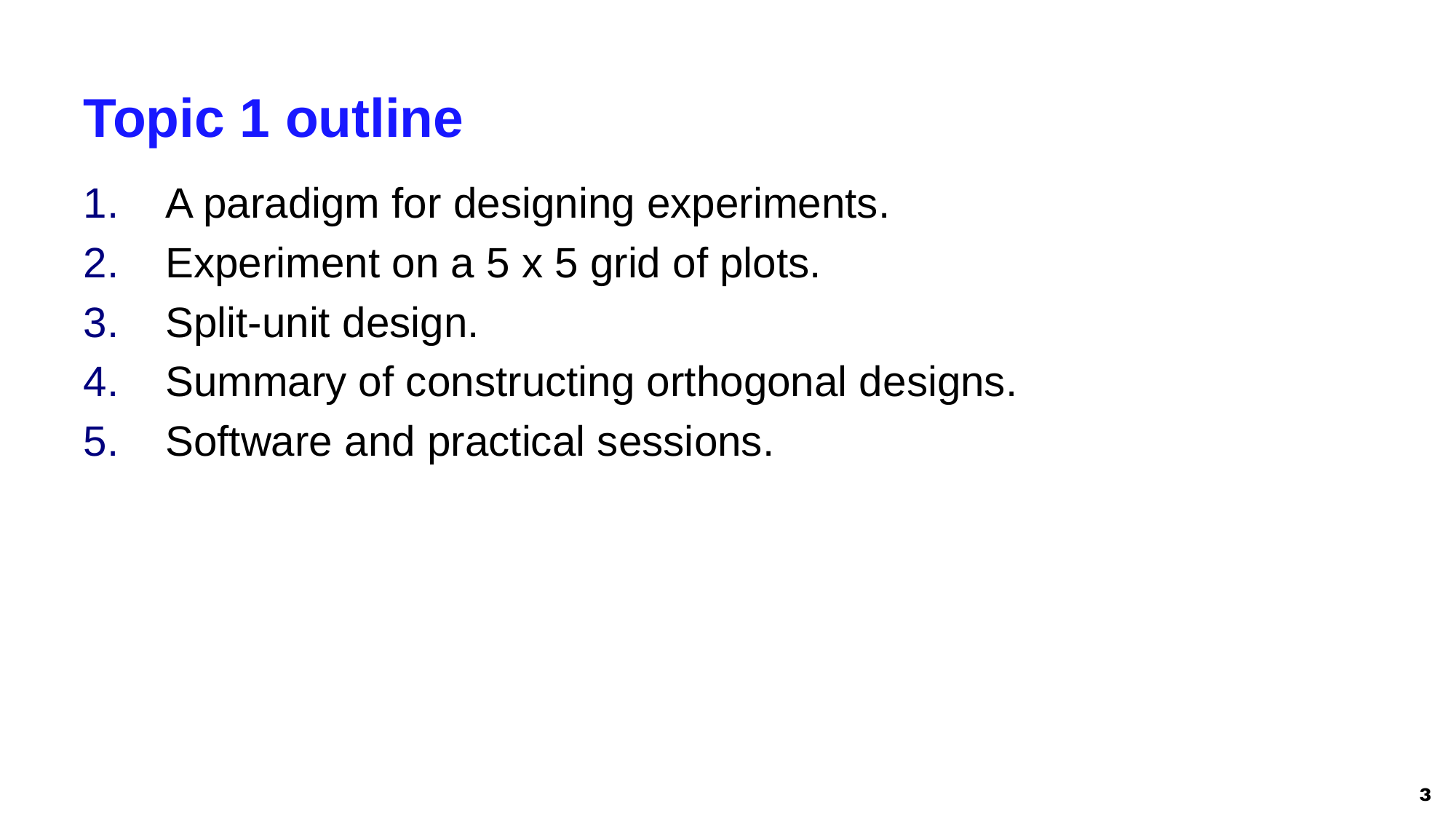

# Topic 1 outline
A paradigm for designing experiments.
Experiment on a 5 x 5 grid of plots.
Split-unit design.
Summary of constructing orthogonal designs.
Software and practical sessions.
3